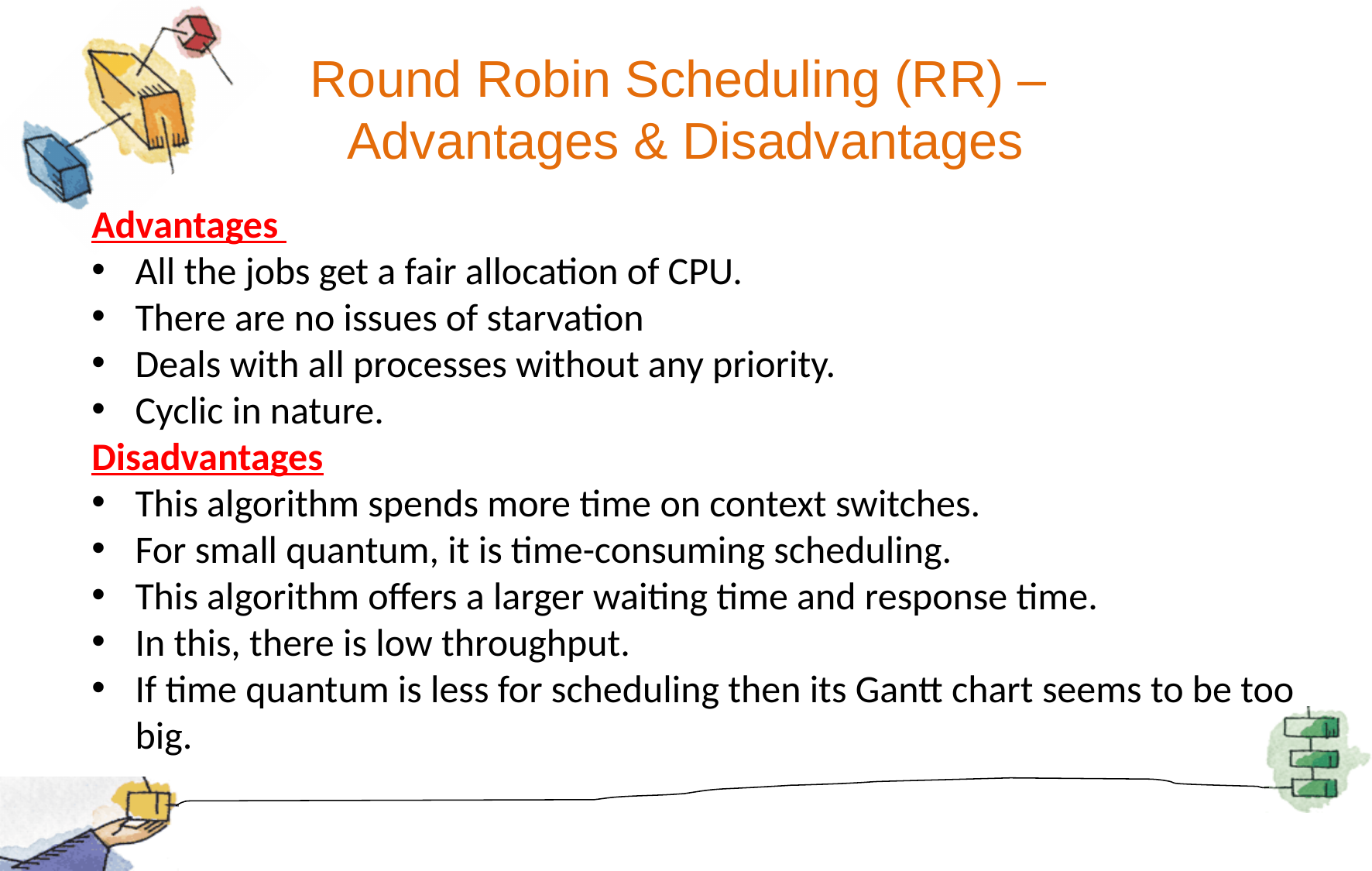

# Round Robin Scheduling (RR) – Advantages & Disadvantages
Advantages
All the jobs get a fair allocation of CPU.
There are no issues of starvation
Deals with all processes without any priority.
Cyclic in nature.
Disadvantages
This algorithm spends more time on context switches.
For small quantum, it is time-consuming scheduling.
This algorithm offers a larger waiting time and response time.
In this, there is low throughput.
If time quantum is less for scheduling then its Gantt chart seems to be too big.